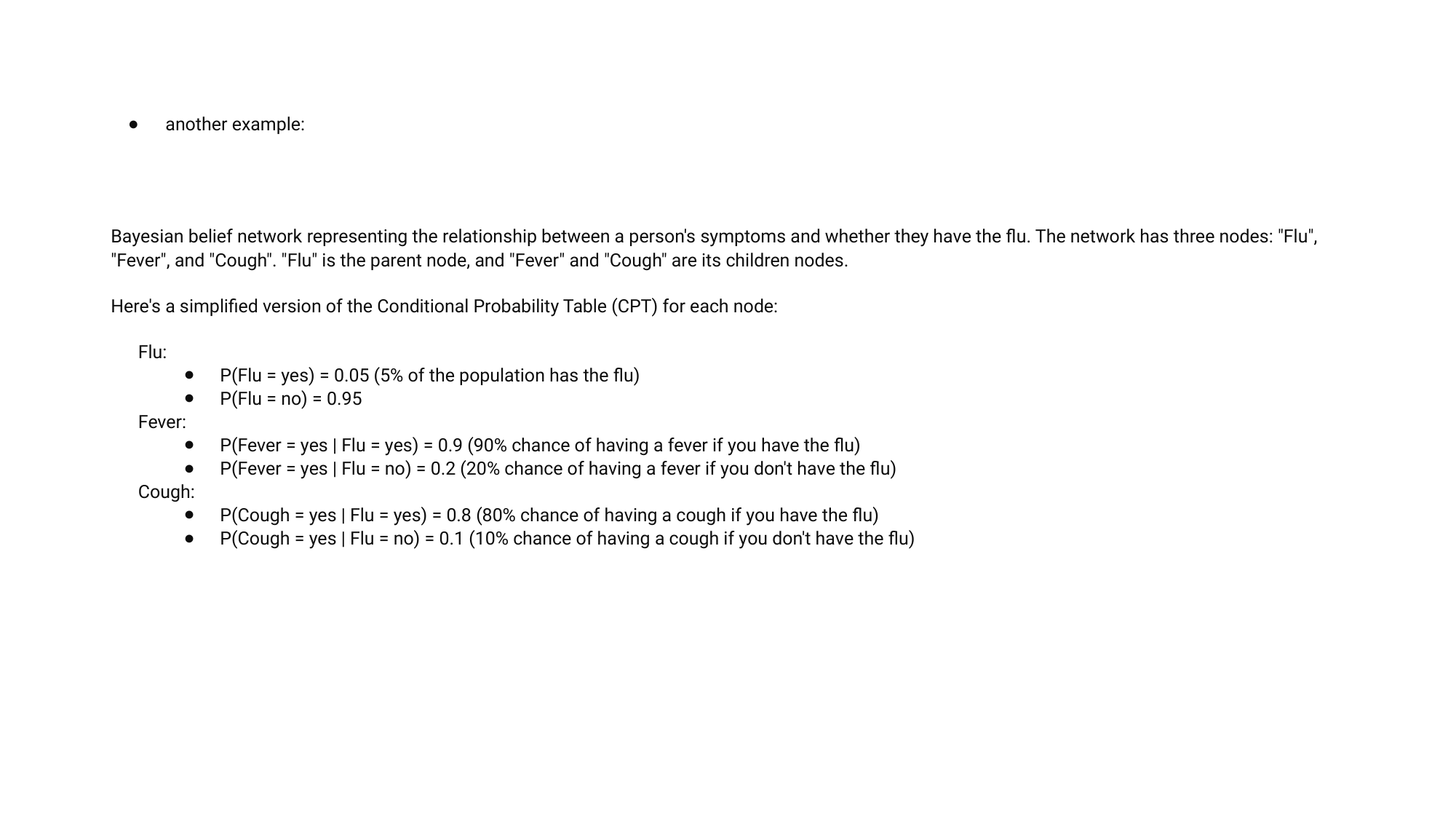

# another example:
Bayesian belief network representing the relationship between a person's symptoms and whether they have the flu. The network has three nodes: "Flu", "Fever", and "Cough". "Flu" is the parent node, and "Fever" and "Cough" are its children nodes.
Here's a simplified version of the Conditional Probability Table (CPT) for each node:
Flu:
P(Flu = yes) = 0.05 (5% of the population has the flu)
P(Flu = no) = 0.95
Fever:
P(Fever = yes | Flu = yes) = 0.9 (90% chance of having a fever if you have the flu)
P(Fever = yes | Flu = no) = 0.2 (20% chance of having a fever if you don't have the flu)
Cough:
P(Cough = yes | Flu = yes) = 0.8 (80% chance of having a cough if you have the flu)
P(Cough = yes | Flu = no) = 0.1 (10% chance of having a cough if you don't have the flu)